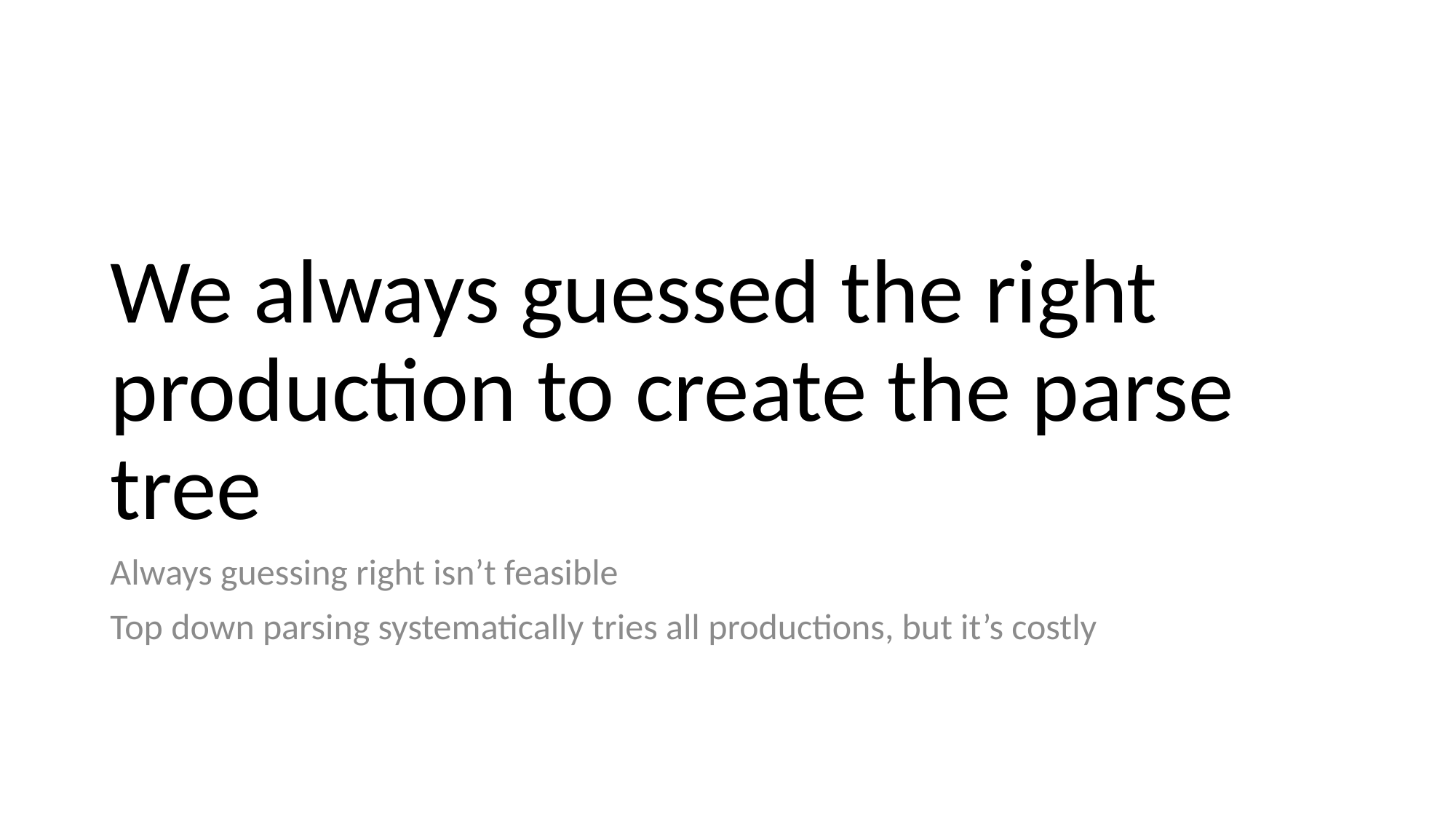

# We always guessed the right production to create the parse tree
Always guessing right isn’t feasible
Top down parsing systematically tries all productions, but it’s costly